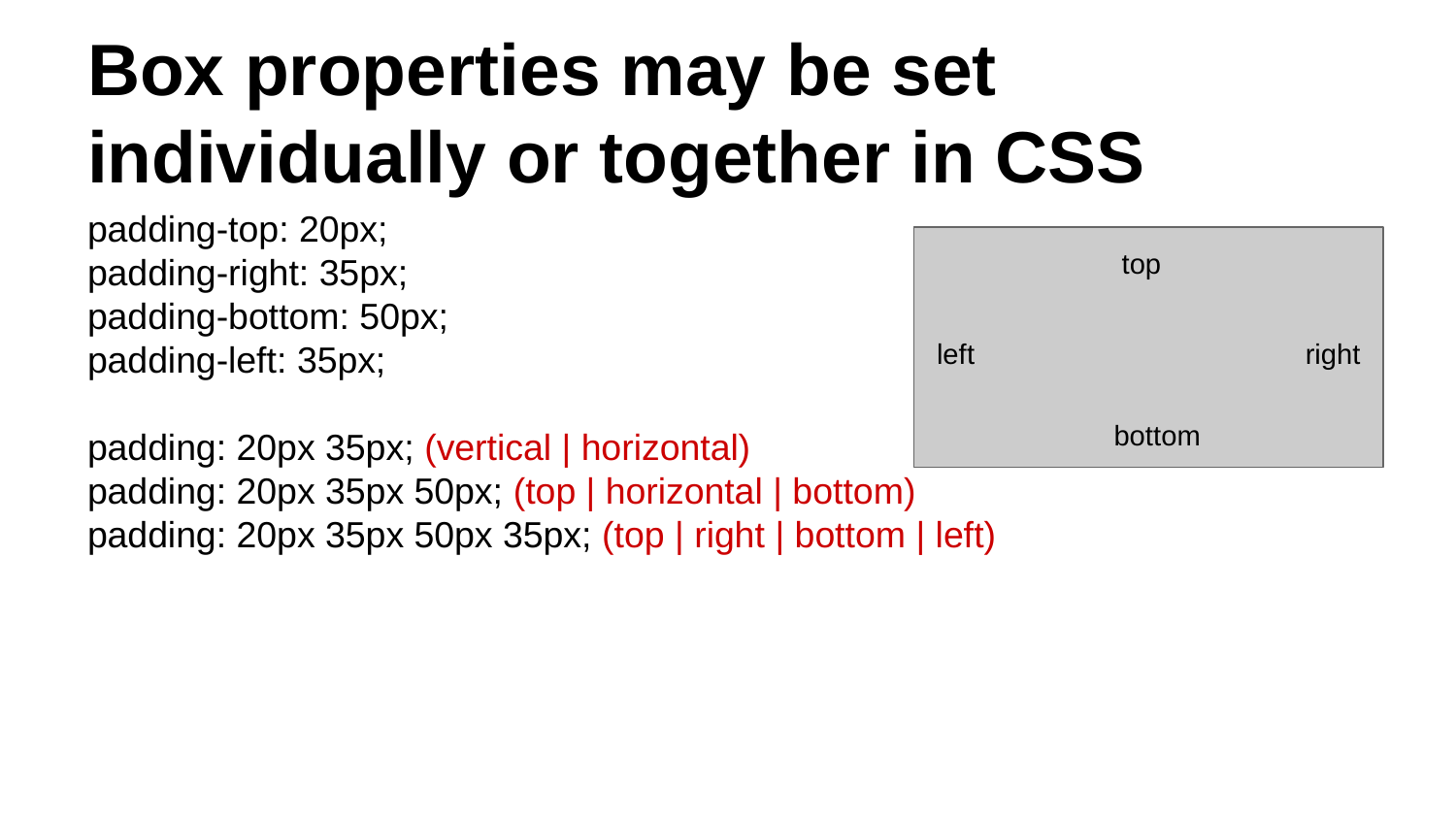

# Box properties may be set individually or together in CSS
padding-top: 20px;
padding-right: 35px;
padding-bottom: 50px;
padding-left: 35px;

padding: 20px 35px; (vertical | horizontal)
padding: 20px 35px 50px; (top | horizontal | bottom)
padding: 20px 35px 50px 35px; (top | right | bottom | left)

top
 left
right
bottom